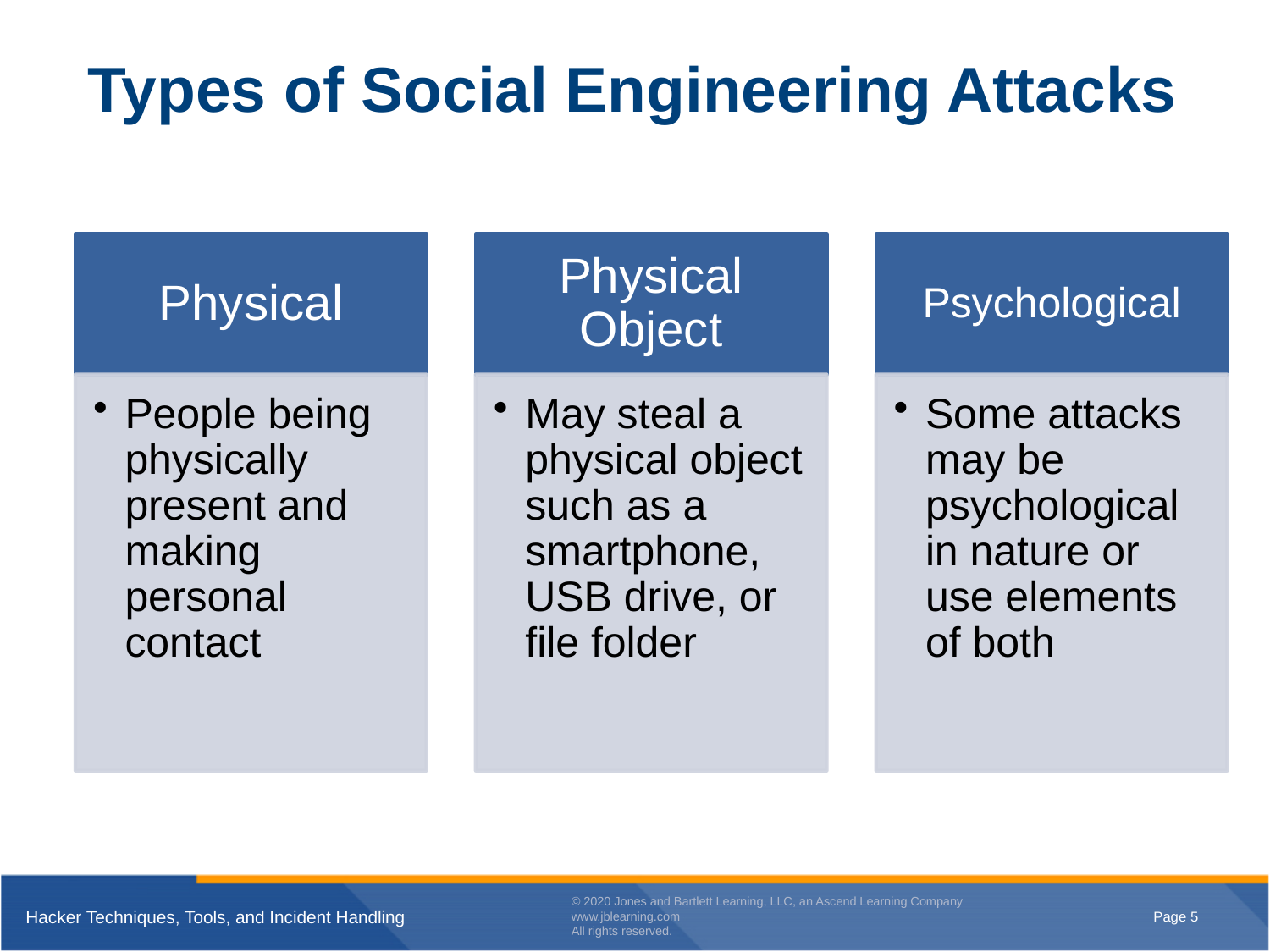

# Types of Social Engineering Attacks
Physical
People being physically present and making personal contact
Physical Object
May steal a physical object such as a smartphone, USB drive, or file folder
Psychological
Some attacks may be psychological in nature or use elements of both